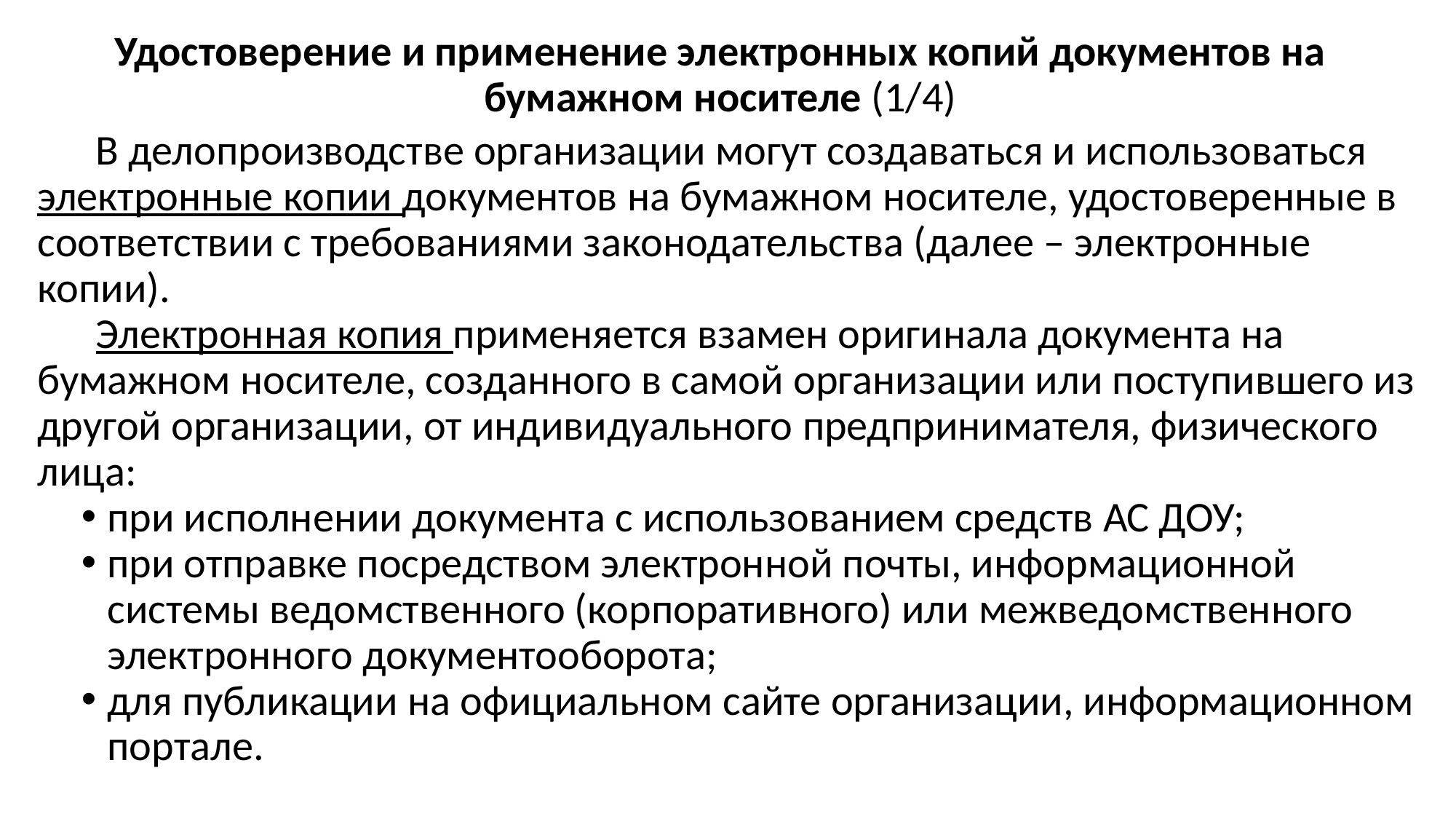

# Удостоверение и применение электронных копий документов на бумажном носителе (1/4)
В делопроизводстве организации могут создаваться и использоваться электронные копии документов на бумажном носителе, удостоверенные в соответствии с требованиями законодательства (далее – электронные копии).
Электронная копия применяется взамен оригинала документа на бумажном носителе, созданного в самой организации или поступившего из другой организации, от индивидуального предпринимателя, физического лица:
при исполнении документа с использованием средств АС ДОУ;
при отправке посредством электронной почты, информационной системы ведомственного (корпоративного) или межведомственного электронного документооборота;
для публикации на официальном сайте организации, информационном портале.